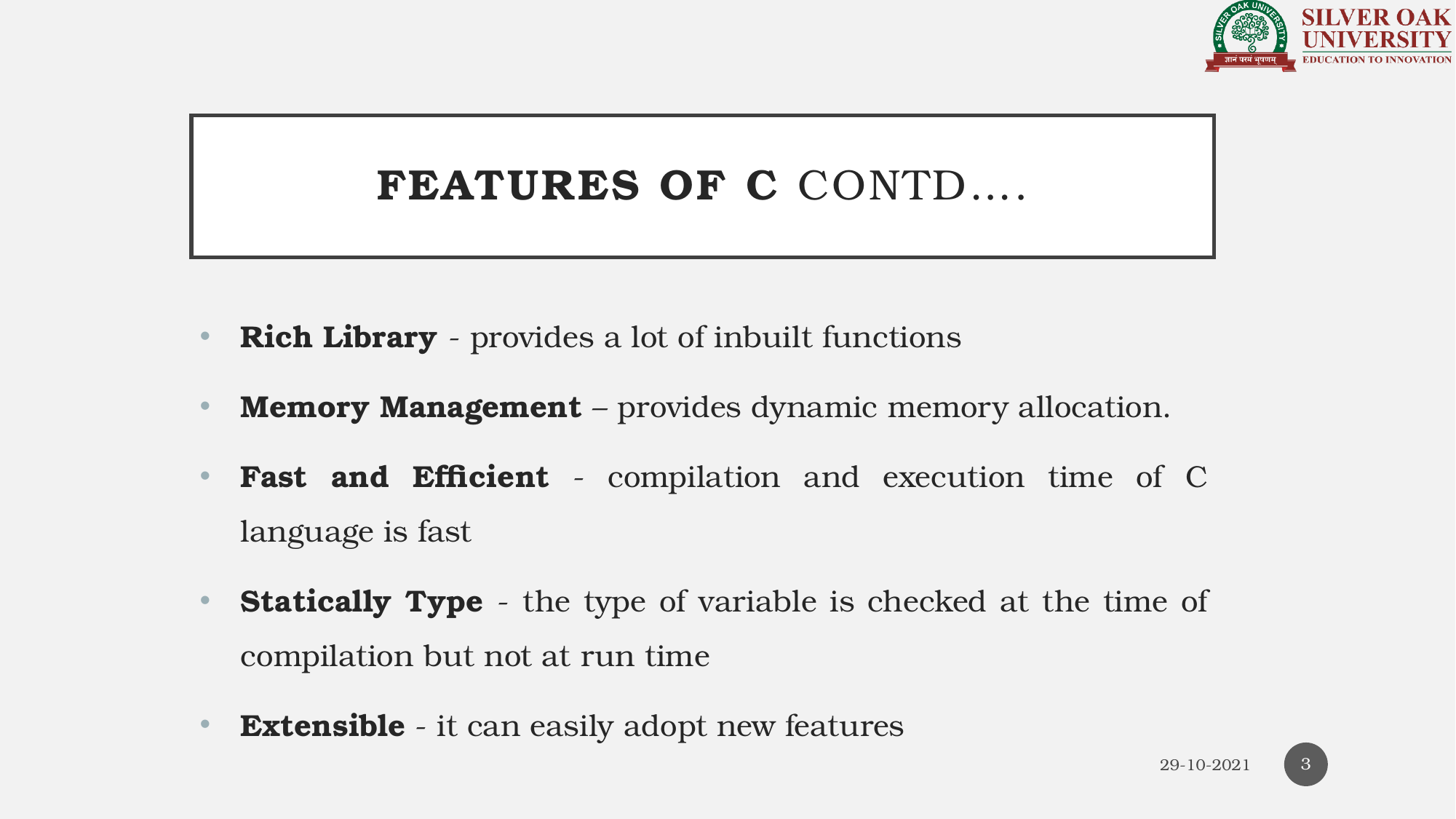

# FEATURES OF C CONTD….
Rich Library - provides a lot of inbuilt functions
Memory Management – provides dynamic memory allocation.
Fast and Efficient - compilation and execution time of C language is fast
Statically Type - the type of variable is checked at the time of compilation but not at run time
Extensible - it can easily adopt new features
3

29-10-2021